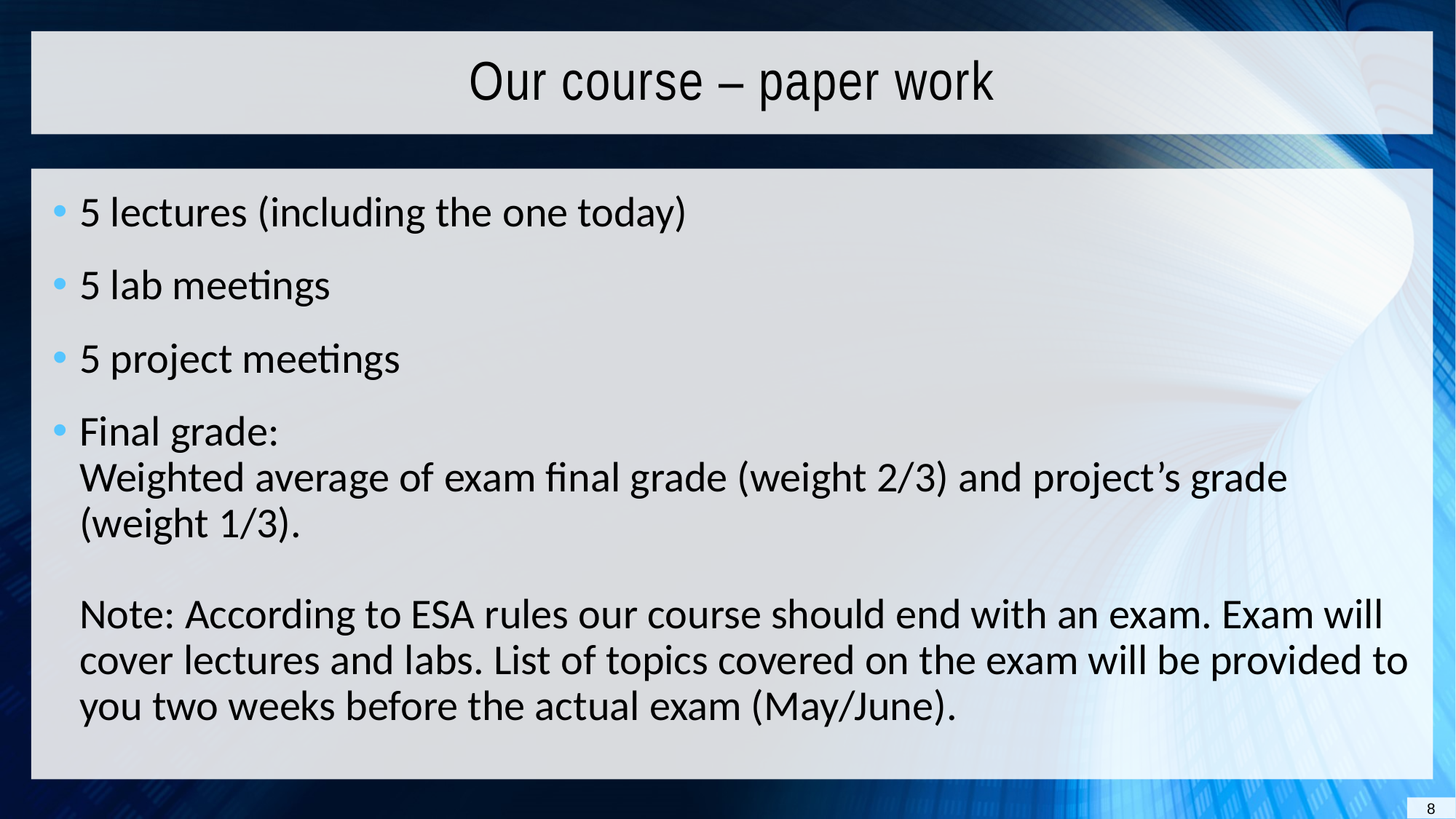

# Our course – paper work
5 lectures (including the one today)
5 lab meetings
5 project meetings
Final grade:
Weighted average of exam final grade (weight 2/3) and project’s grade (weight 1/3).
Note: According to ESA rules our course should end with an exam. Exam will cover lectures and labs. List of topics covered on the exam will be provided to you two weeks before the actual exam (May/June).
8